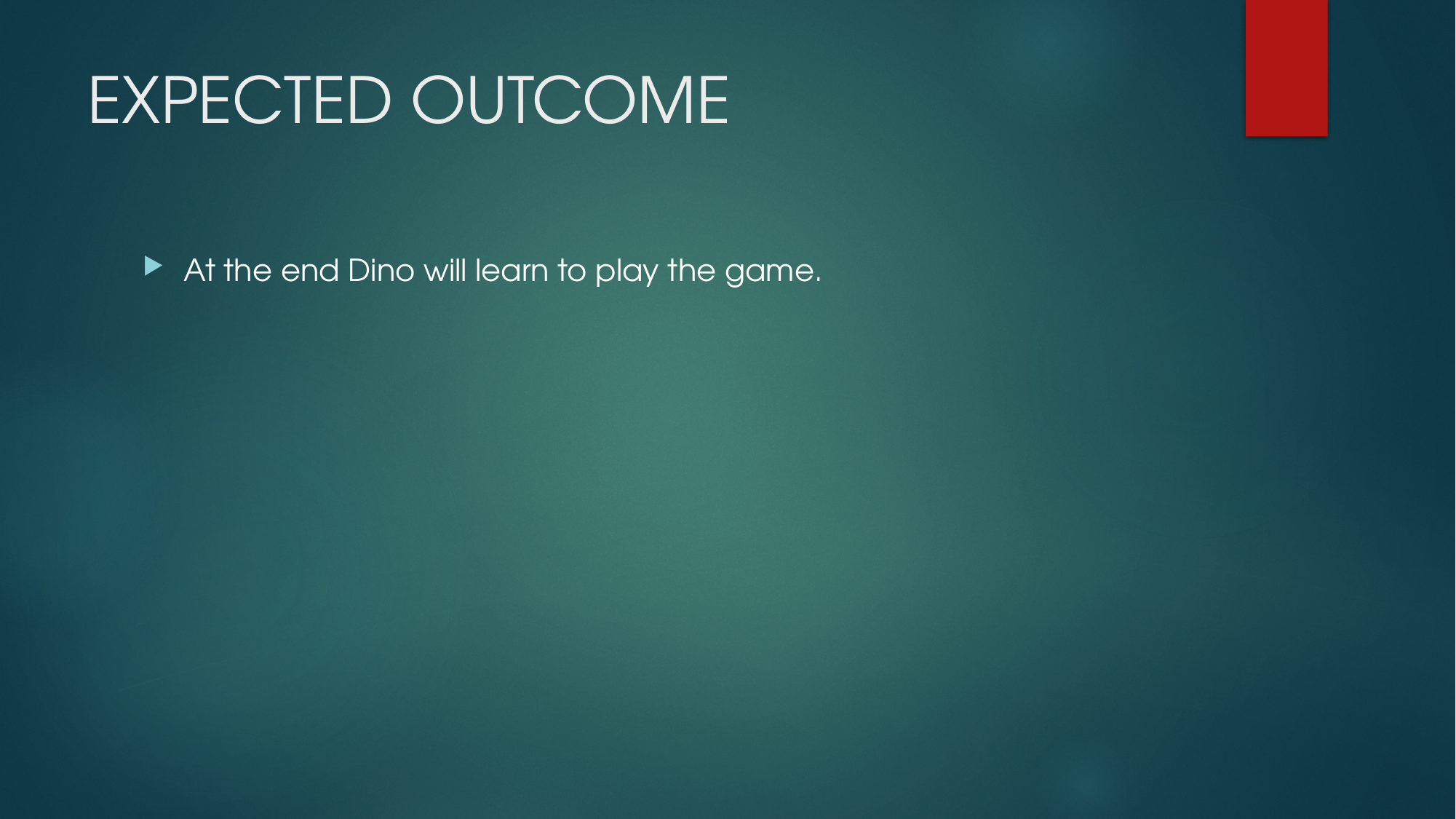

# EXPECTED OUTCOME
At the end Dino will learn to play the game.